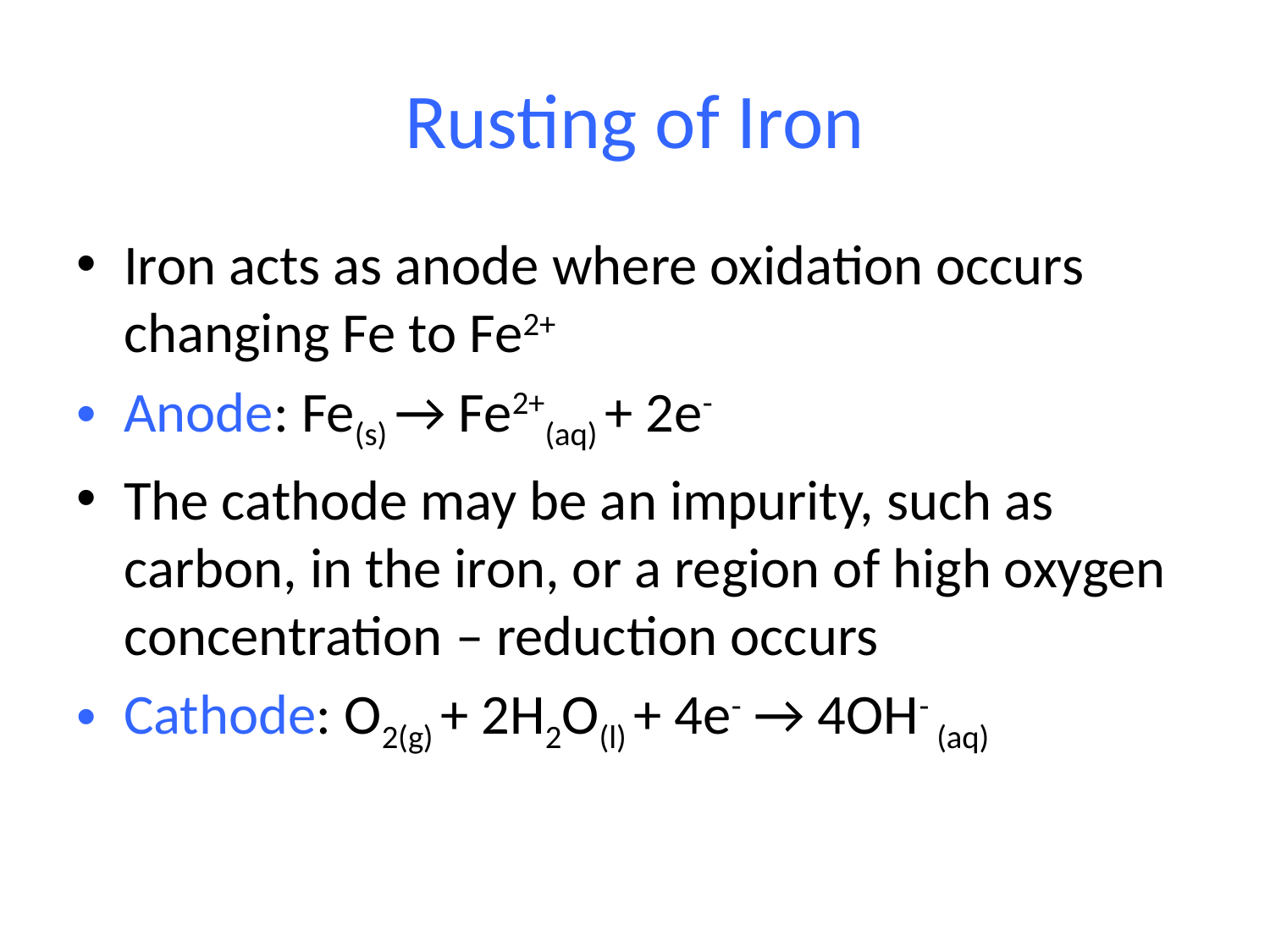

# Rusting of Iron
Iron acts as anode where oxidation occurs changing Fe to Fe2+
Anode: Fe(s) → Fe2+(aq) + 2e-
The cathode may be an impurity, such as carbon, in the iron, or a region of high oxygen concentration – reduction occurs
Cathode: O2(g) + 2H2O(l) + 4e- → 4OH- (aq)